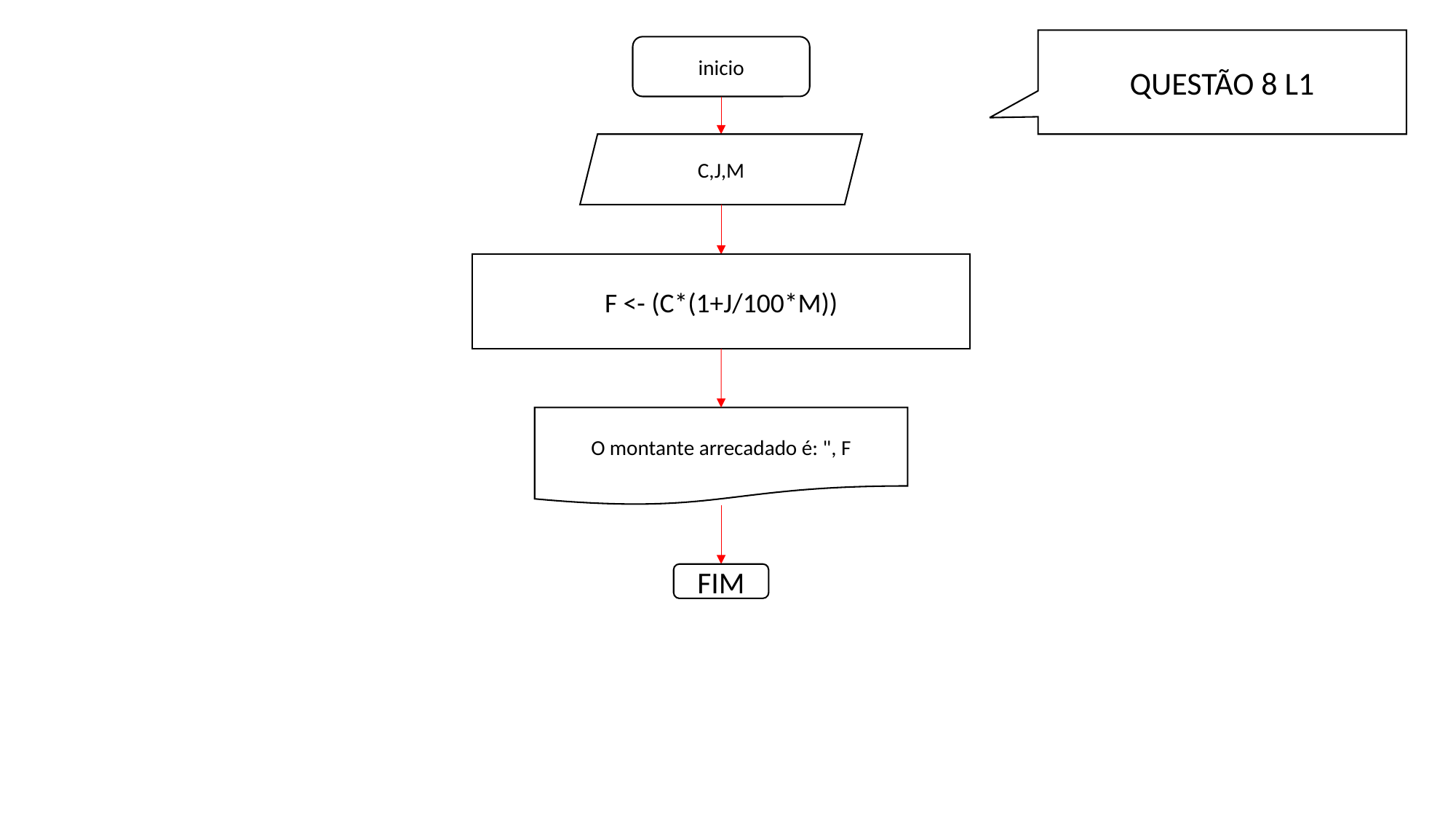

QUESTÃO 8 L1
inicio
C,J,M
F <- (C*(1+J/100*M))
O montante arrecadado é: ", F
FIM